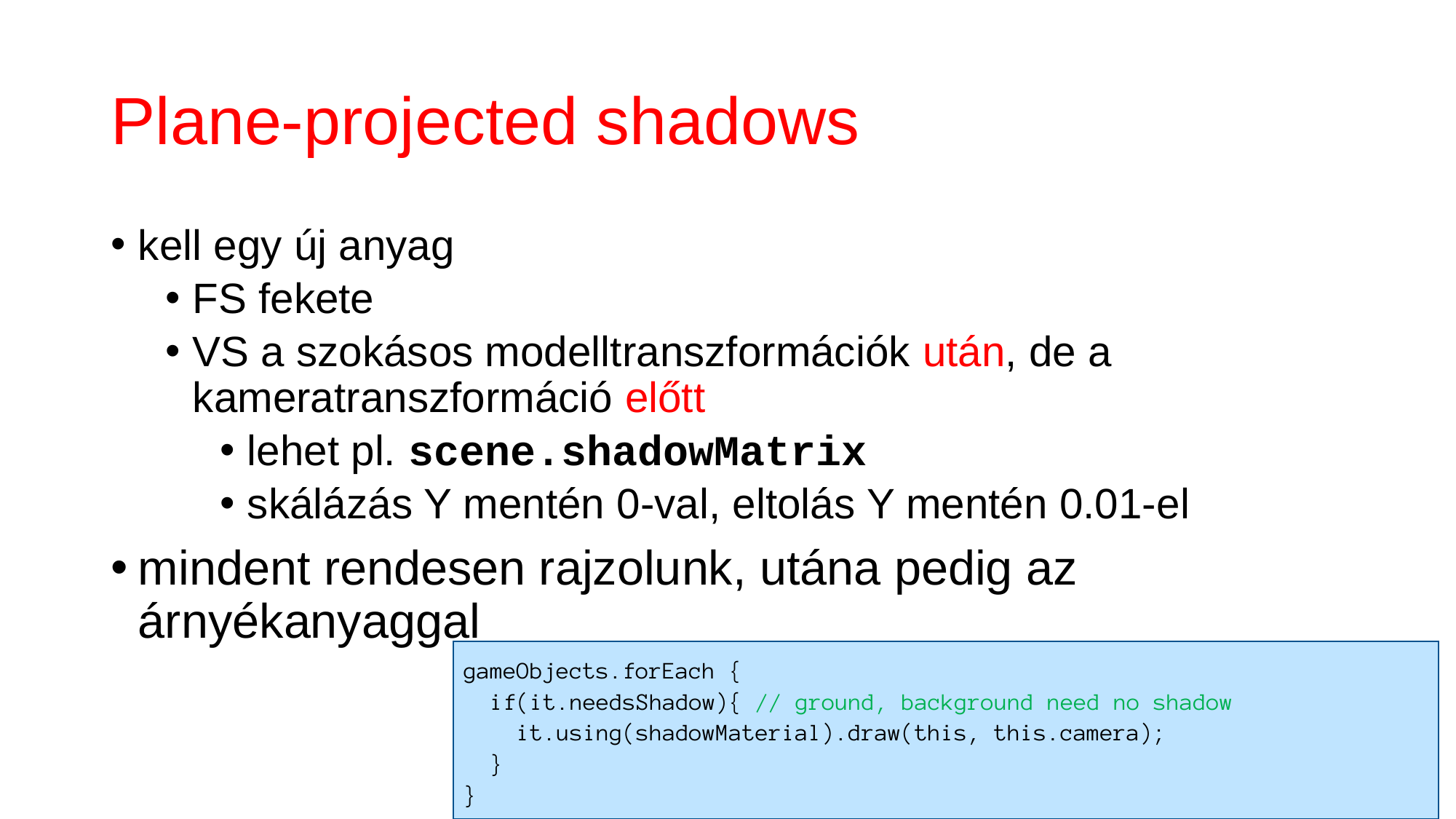

# Plane-projected shadows
kell egy új anyag
FS fekete
VS a szokásos modelltranszformációk után, de a kameratranszformáció előtt
lehet pl. scene.shadowMatrix
skálázás Y mentén 0-val, eltolás Y mentén 0.01-el
mindent rendesen rajzolunk, utána pedig az árnyékanyaggal

gameObjects.forEach {
  if(it.needsShadow){ // ground, background need no shadow
    it.using(shadowMaterial).draw(this, this.camera);
  }
}